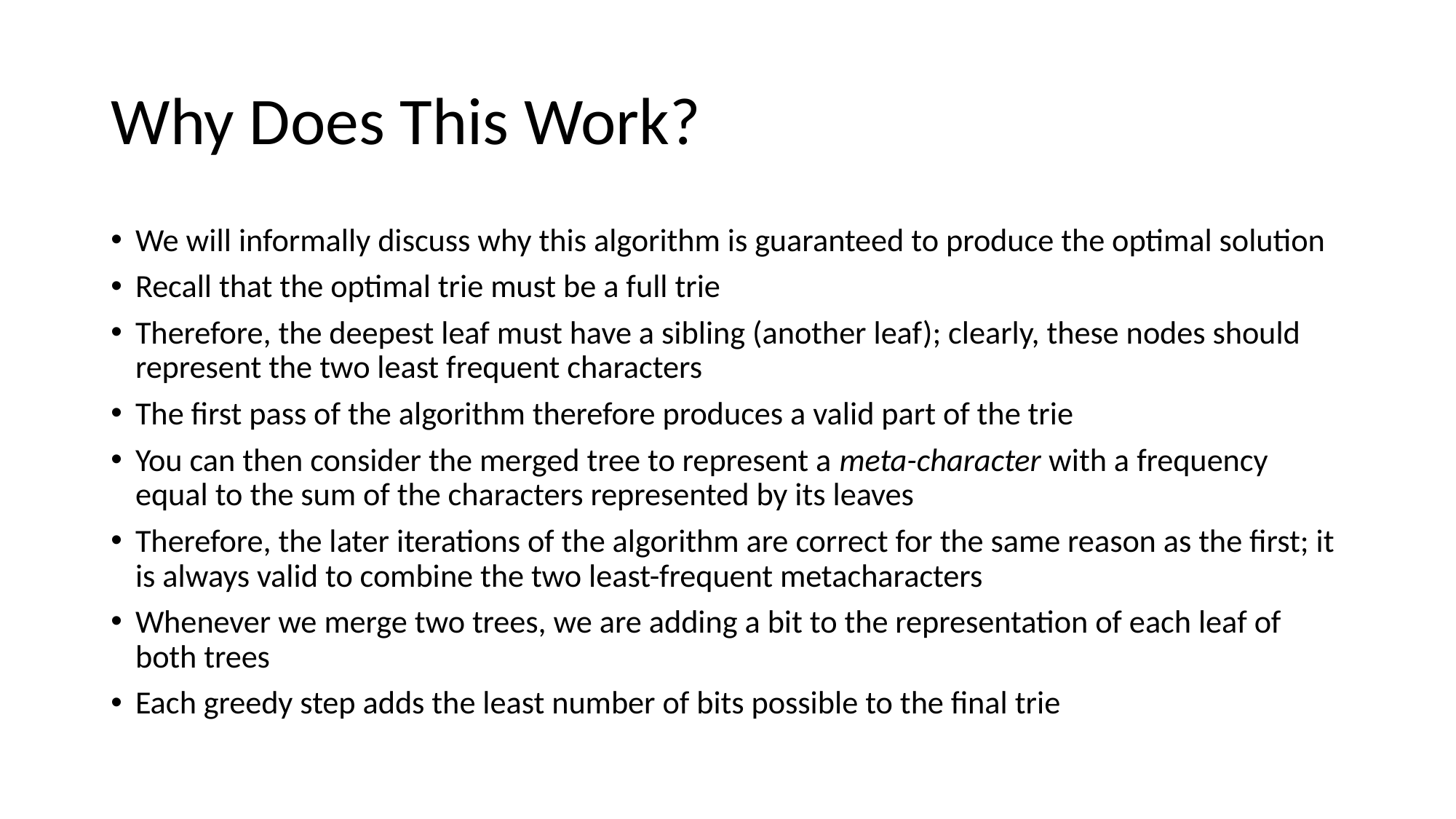

# Why Does This Work?
We will informally discuss why this algorithm is guaranteed to produce the optimal solution
Recall that the optimal trie must be a full trie
Therefore, the deepest leaf must have a sibling (another leaf); clearly, these nodes should represent the two least frequent characters
The first pass of the algorithm therefore produces a valid part of the trie
You can then consider the merged tree to represent a meta-character with a frequency equal to the sum of the characters represented by its leaves
Therefore, the later iterations of the algorithm are correct for the same reason as the first; it is always valid to combine the two least-frequent metacharacters
Whenever we merge two trees, we are adding a bit to the representation of each leaf of both trees
Each greedy step adds the least number of bits possible to the final trie